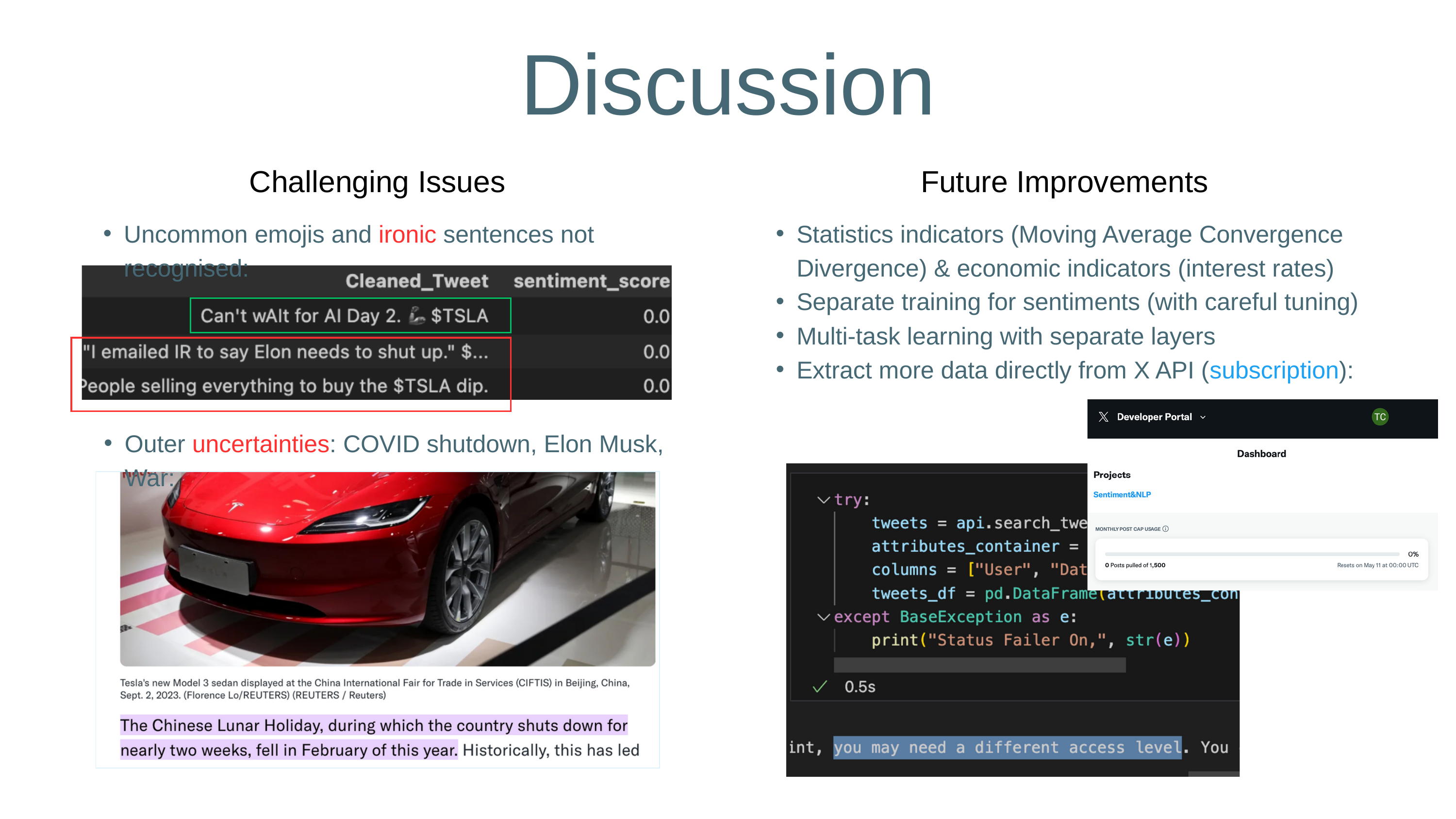

Discussion
Challenging Issues
Future Improvements
Uncommon emojis and ironic sentences not recognised:
Statistics indicators (Moving Average Convergence Divergence) & economic indicators (interest rates)
Separate training for sentiments (with careful tuning)
Multi-task learning with separate layers
Extract more data directly from X API (subscription):

Outer uncertainties: COVID shutdown, Elon Musk, War: